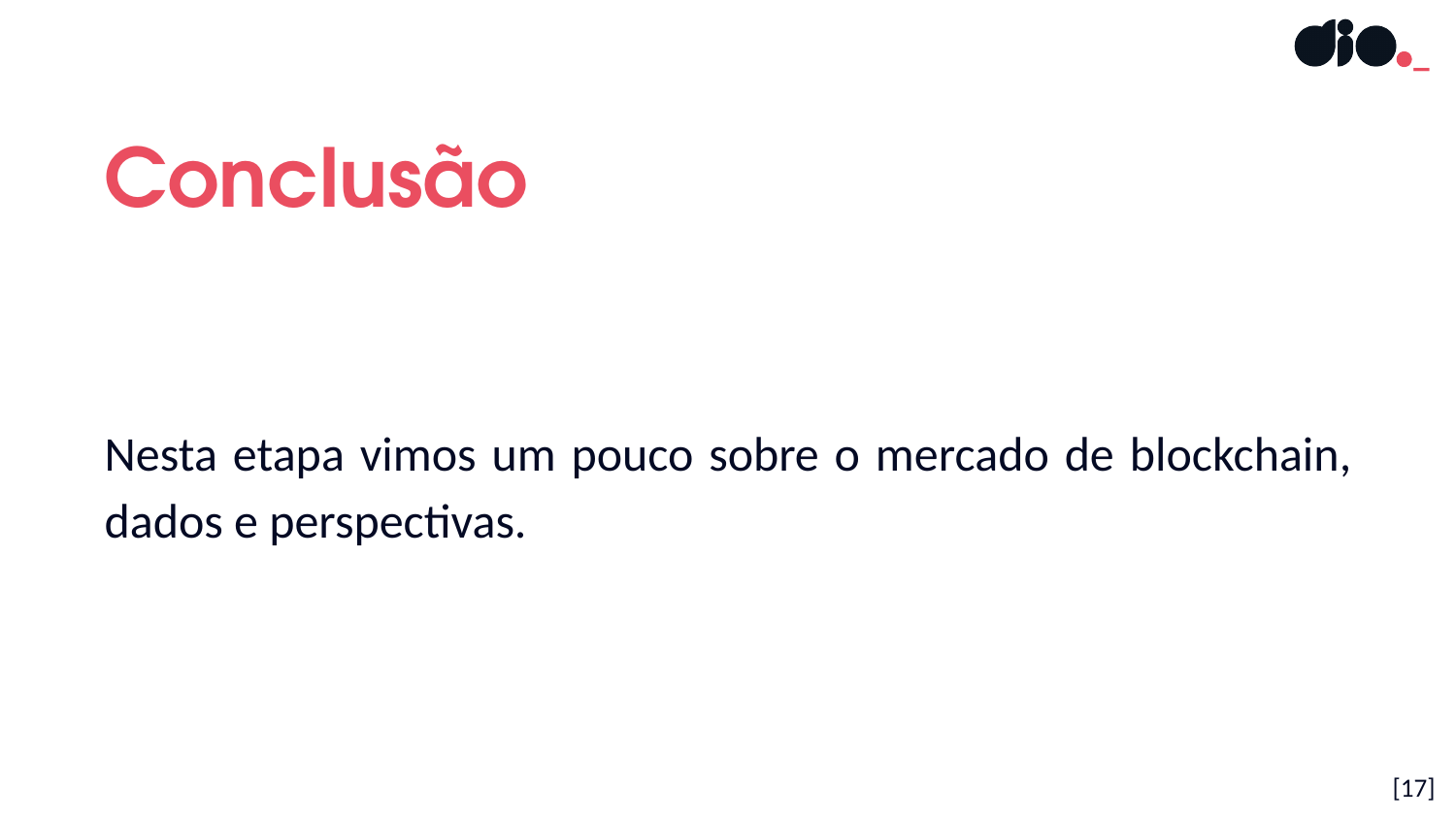

Conclusão
Nesta etapa vimos um pouco sobre o mercado de blockchain, dados e perspectivas.
[17]